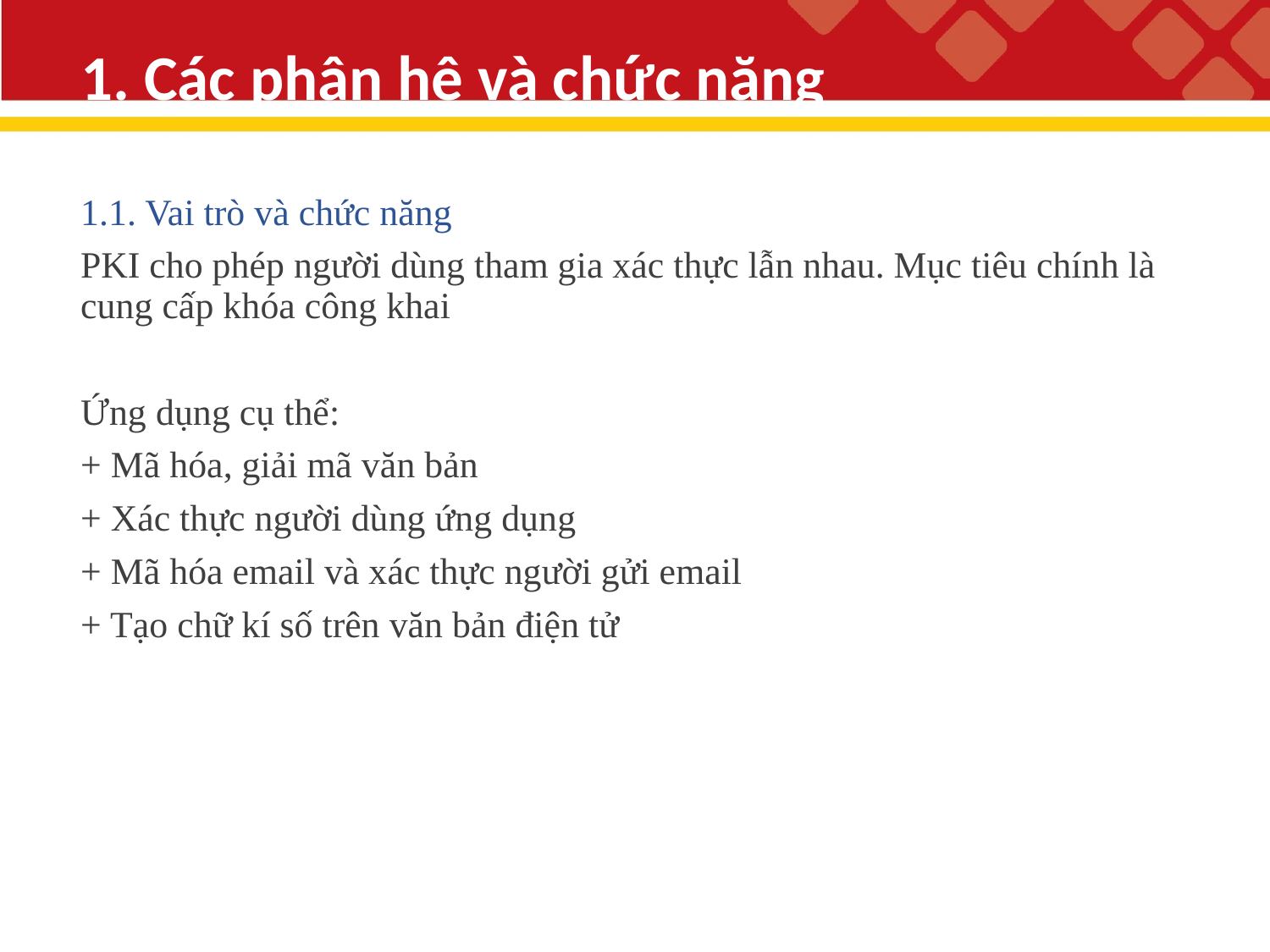

# 1. Các phân hệ và chức năng
1.1. Vai trò và chức năng
PKI cho phép người dùng tham gia xác thực lẫn nhau. Mục tiêu chính là cung cấp khóa công khai

Ứng dụng cụ thể:
+ Mã hóa, giải mã văn bản
+ Xác thực người dùng ứng dụng
+ Mã hóa email và xác thực người gửi email
+ Tạo chữ kí số trên văn bản điện tử